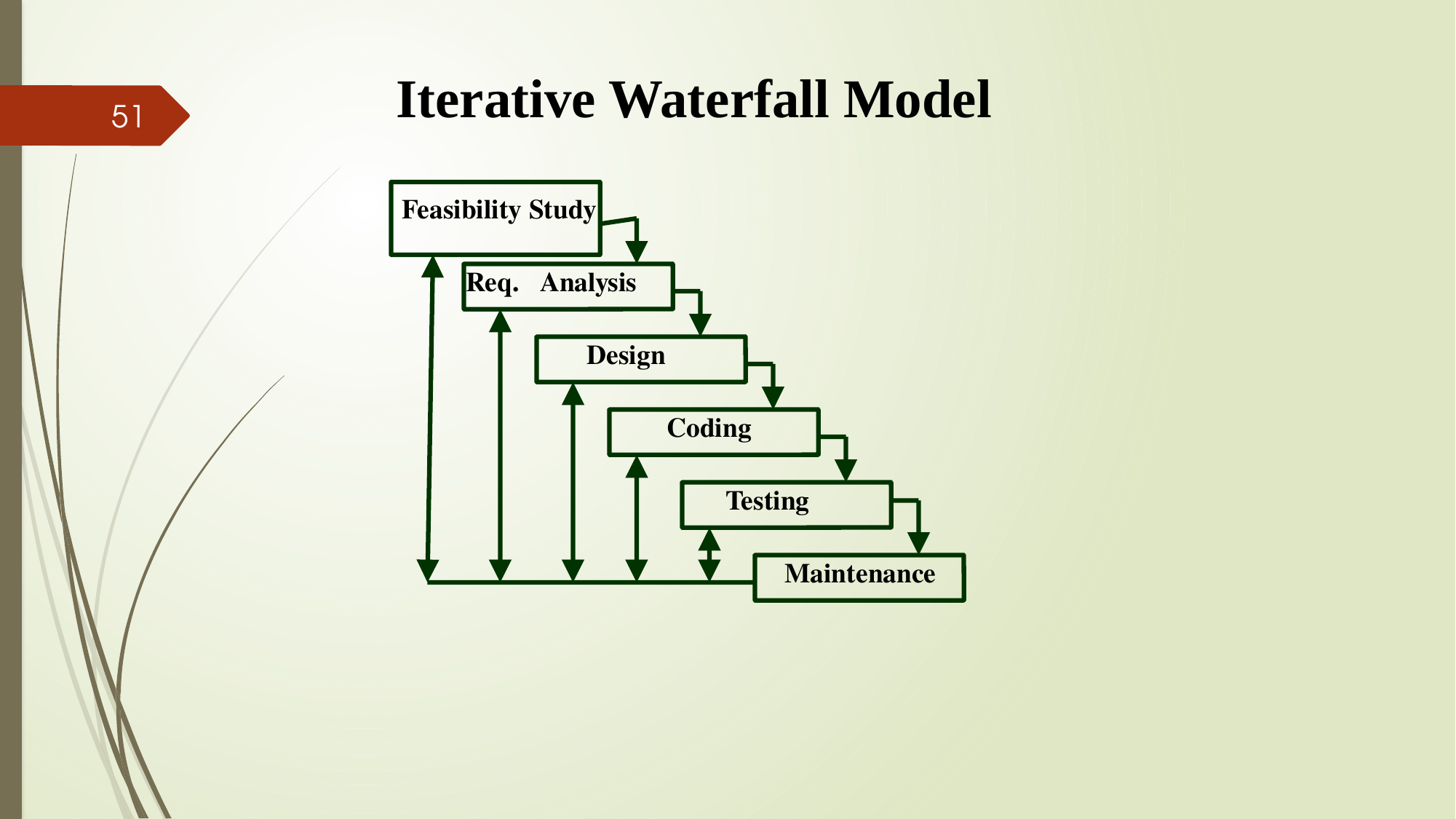

# Iterative Waterfall Model
51

       Design

    Maintenance

Feasibility Study

Req.   Analysis

        Coding

      Testing